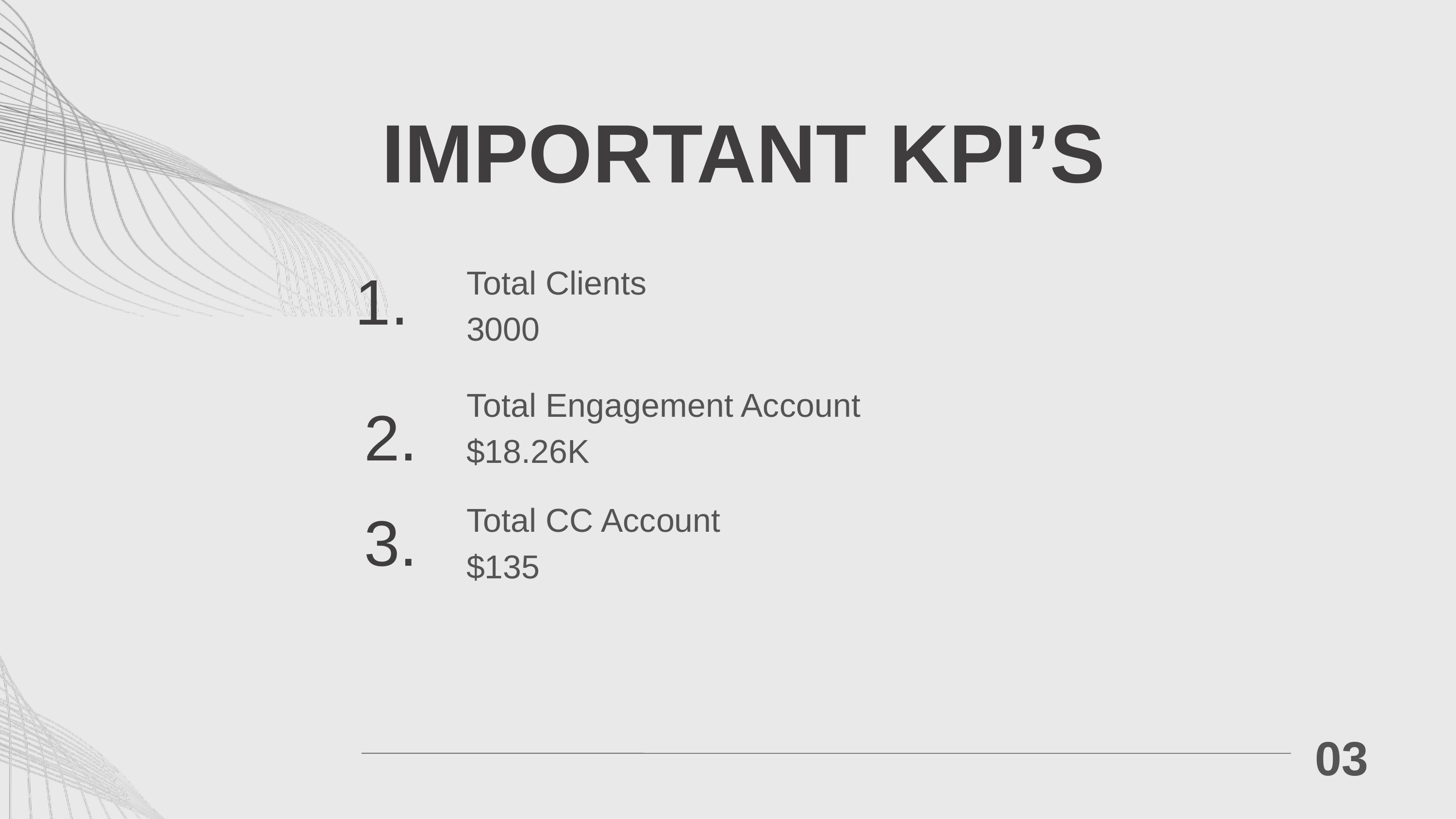

IMPORTANT KPI’S
1.
Total Clients
3000

Total Engagement Account
$18.26K

2.
3.
Total CC Account
$135

03